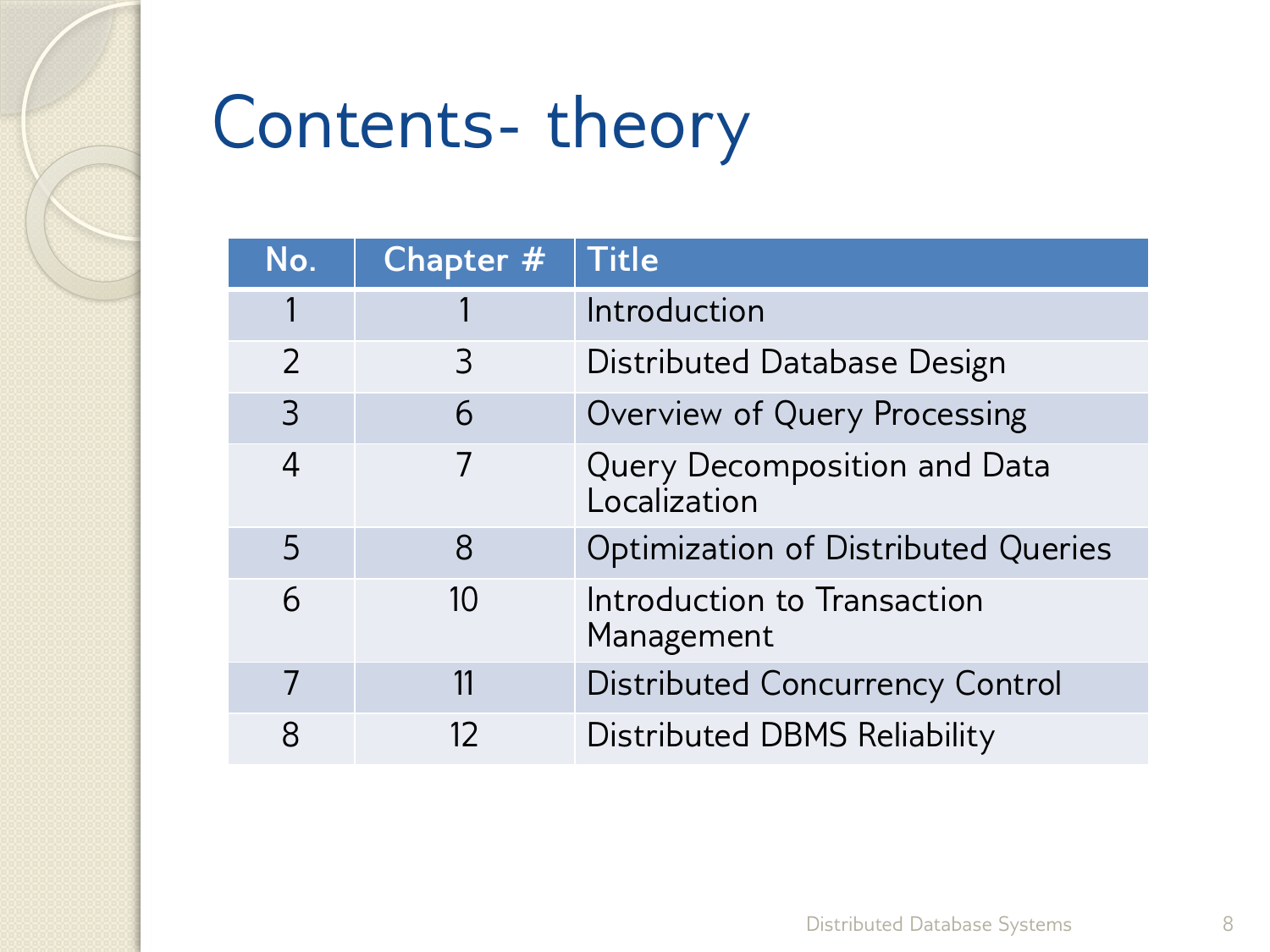

# Contents- theory
| No. | Chapter # | Title |
| --- | --- | --- |
| 1 | 1 | Introduction |
| 2 | 3 | Distributed Database Design |
| 3 | 6 | Overview of Query Processing |
| 4 | 7 | Query Decomposition and Data Localization |
| 5 | 8 | Optimization of Distributed Queries |
| 6 | 10 | Introduction to Transaction Management |
| 7 | 11 | Distributed Concurrency Control |
| 8 | 12 | Distributed DBMS Reliability |
Distributed Database Systems
8